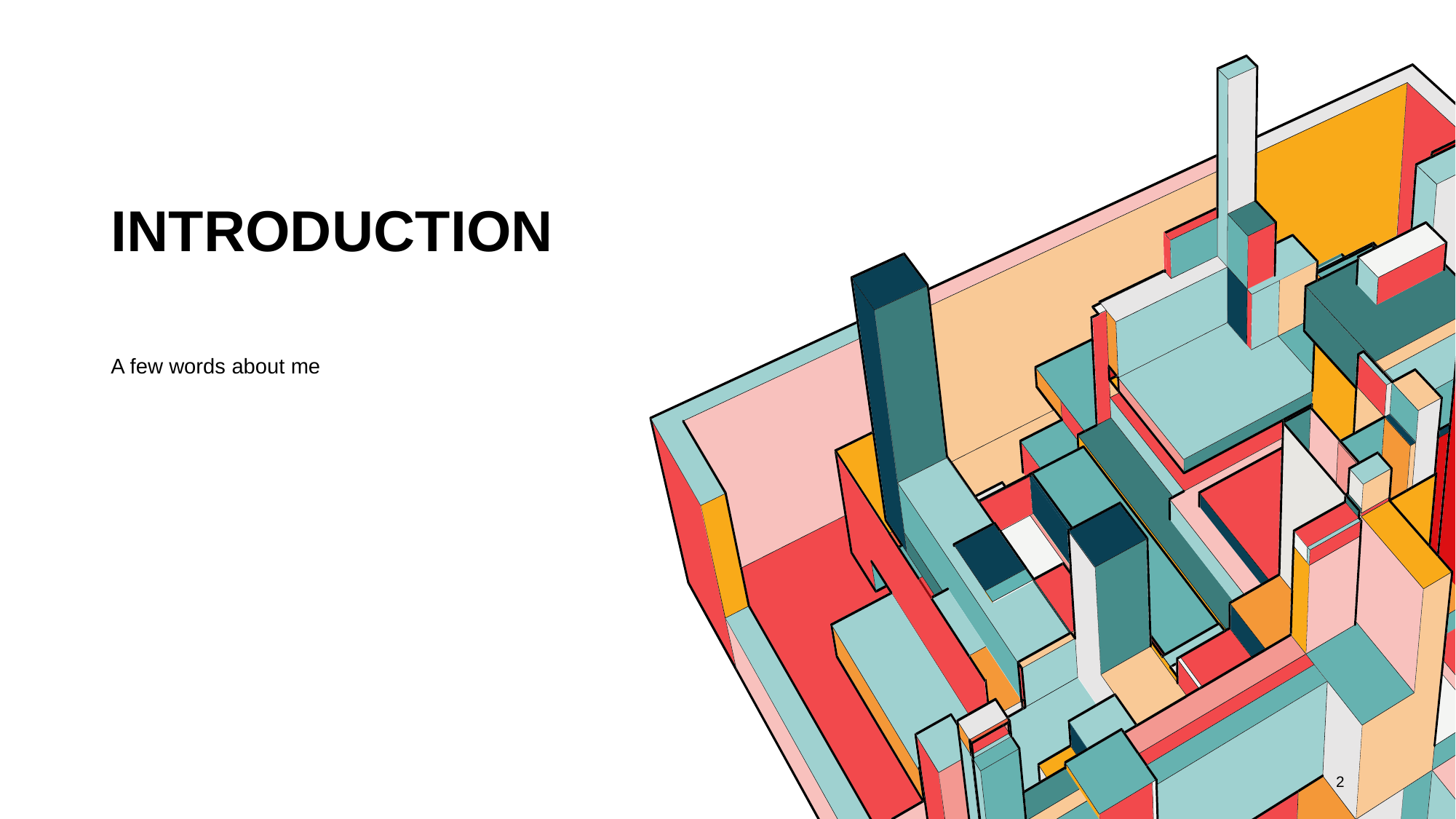

# Introduction
A few words about me
2